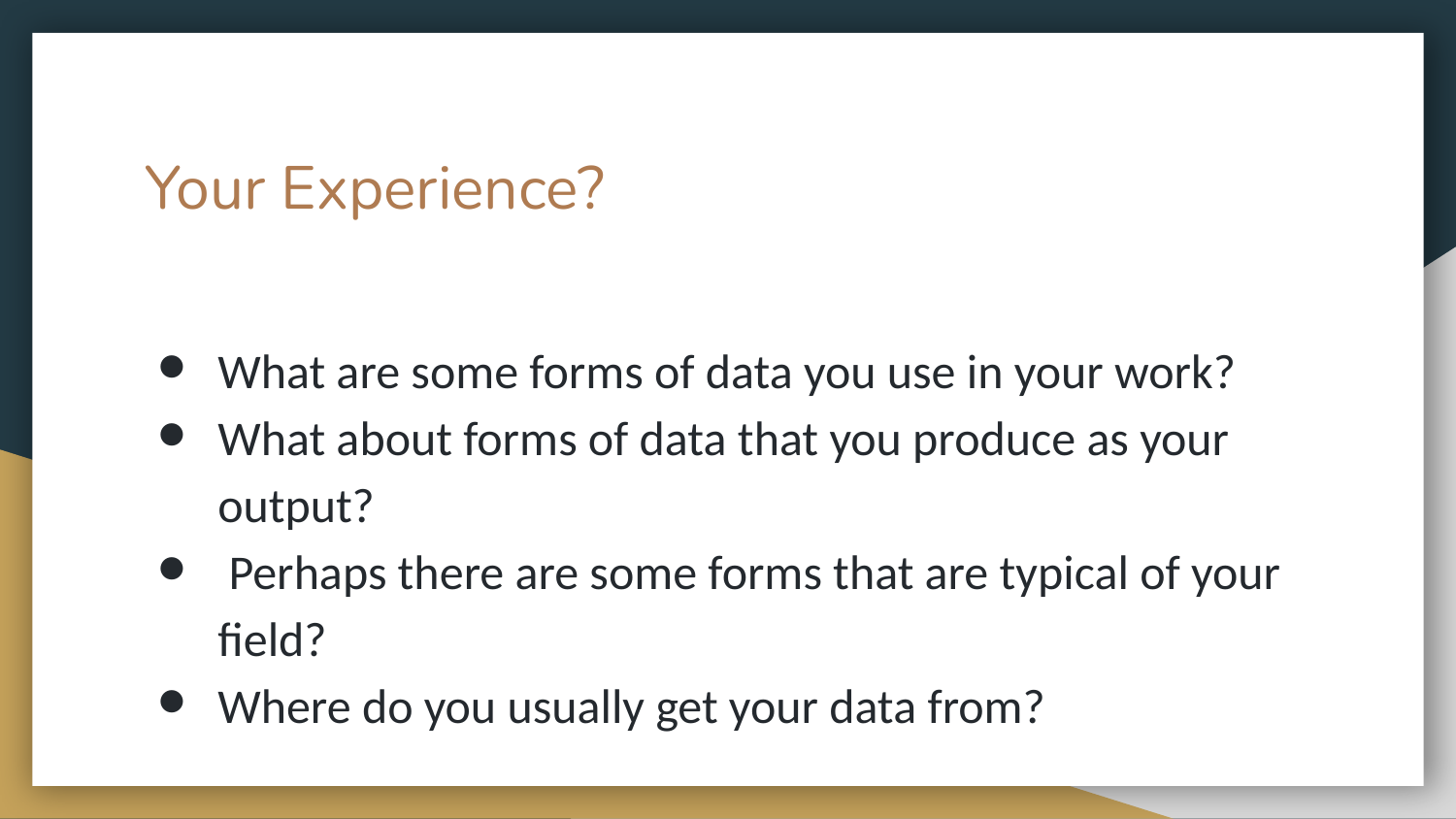

# Your Experience?
What are some forms of data you use in your work?
What about forms of data that you produce as your output?
 Perhaps there are some forms that are typical of your field?
Where do you usually get your data from?